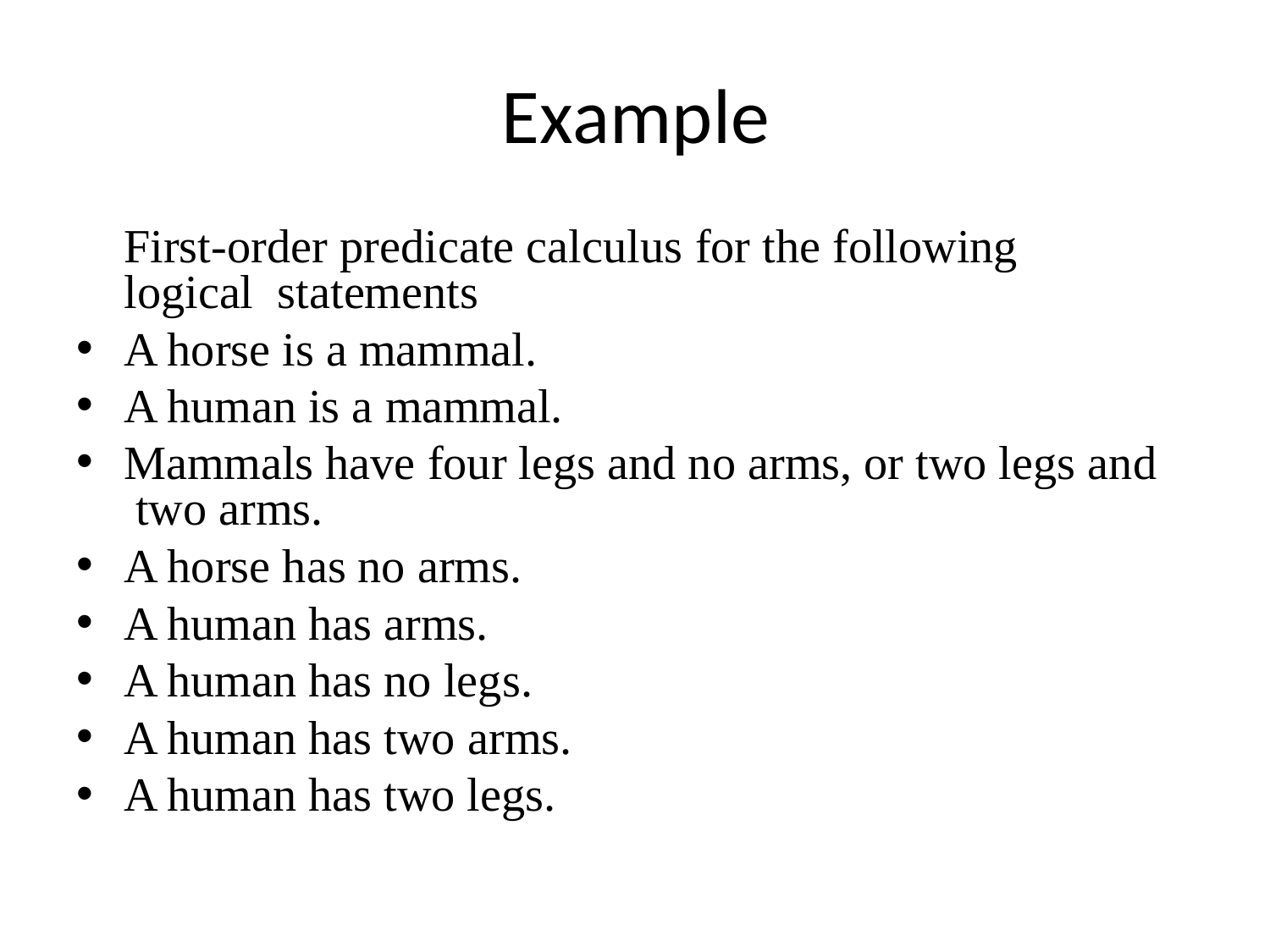

# Example
First-order predicate calculus for the following logical  statements
A horse is a mammal.
A human is a mammal.
Mammals have four legs and no arms, or two legs and  two arms.
A horse has no arms.
A human has arms.
A human has no legs.
A human has two arms.
A human has two legs.